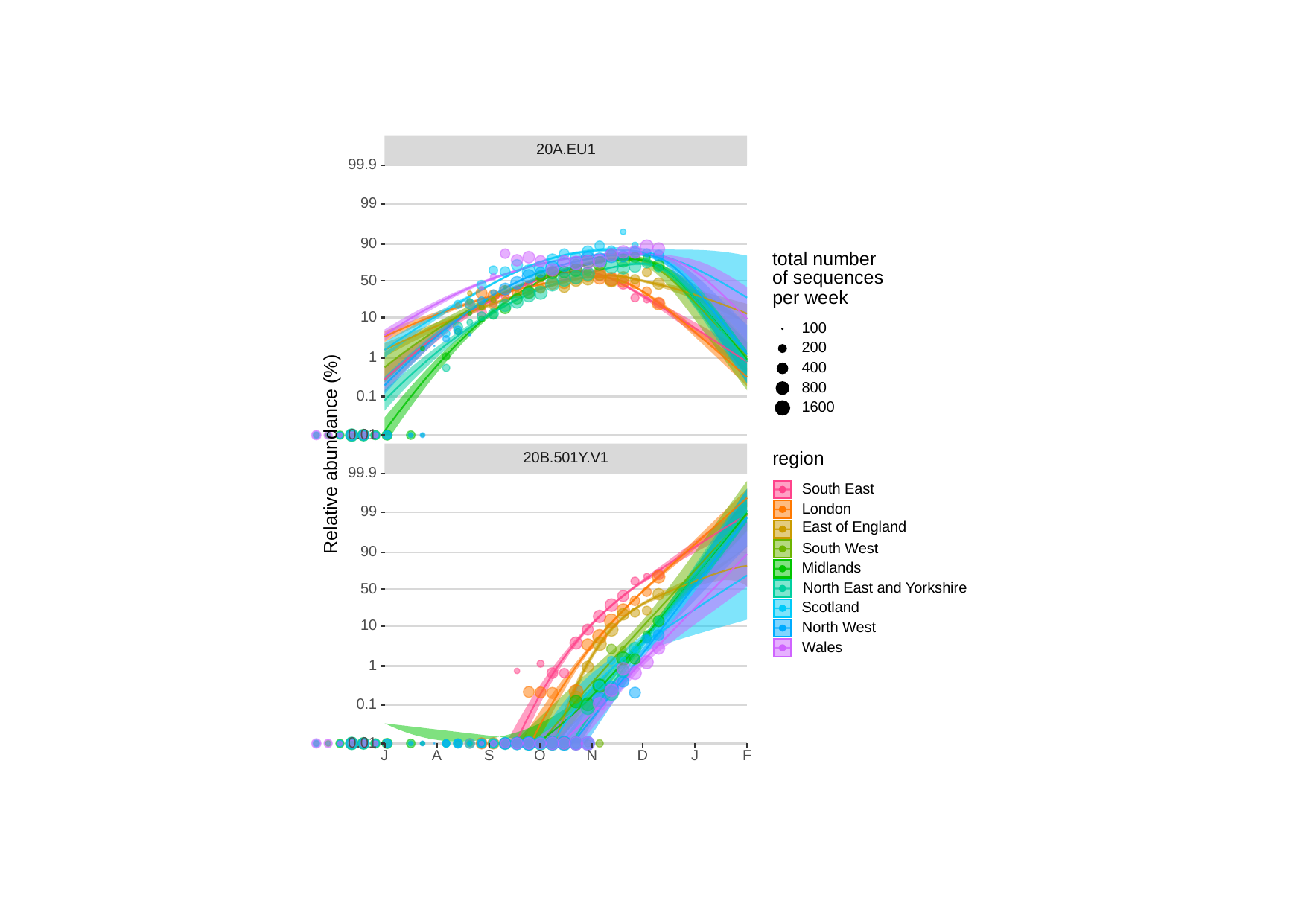

20A.EU1
99.9

99

90

total number

of sequences

50

per week

10

100

200

1

400

800
0.1

1600

0.01

Relative abundance (%)
region
20B.501Y.V1
99.9

South East

London

99

East of England

South West

90

Midlands

North East and Yorkshire
50

Scotland

10
North West

Wales

1

0.1

0.01

O
S
J
J
A
N
D
F